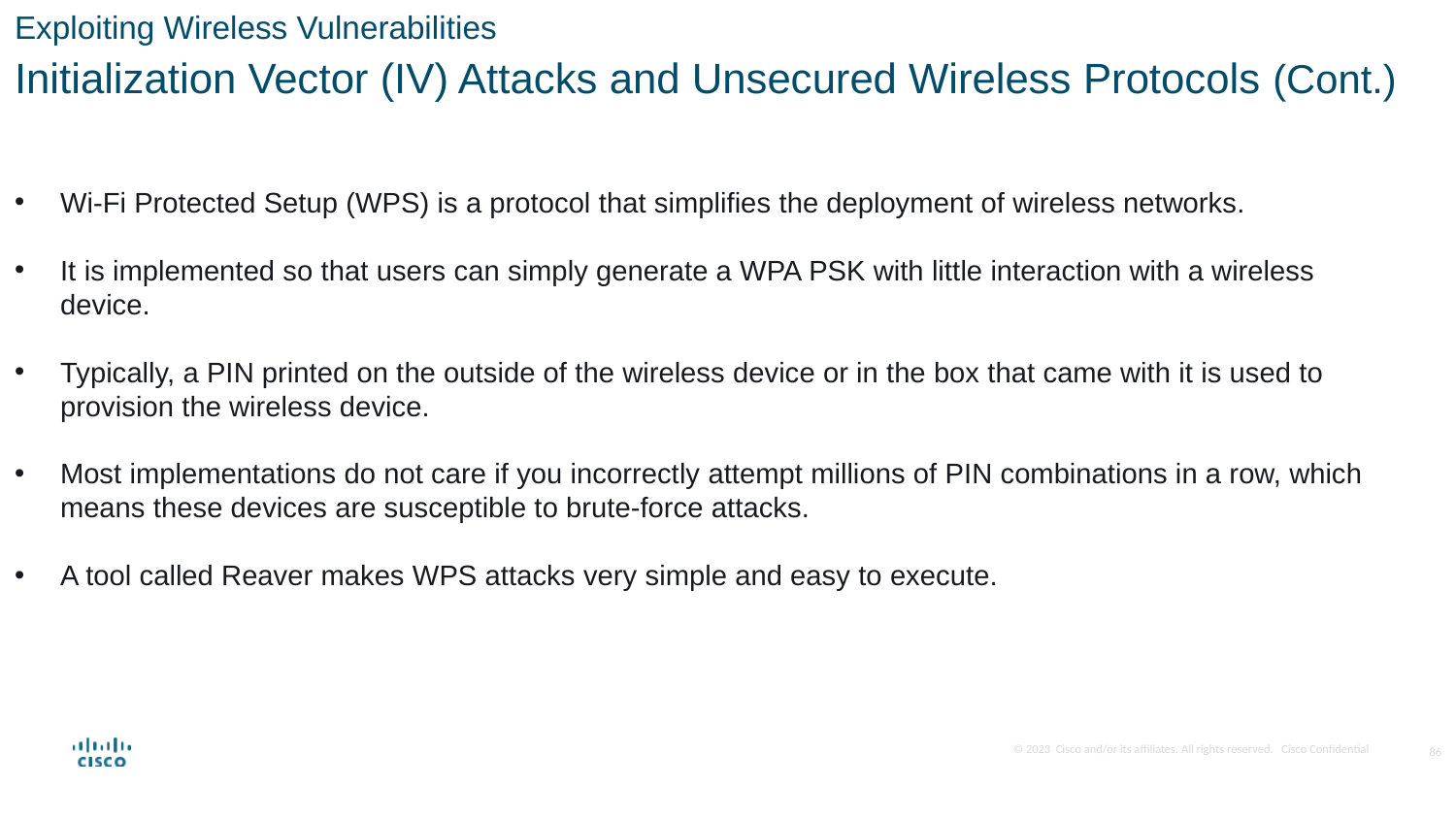

Exploiting Wireless Vulnerabilities

Initialization Vector (IV) Attacks and Unsecured Wireless Protocols (Cont.)

Wi-Fi Protected Setup (WPS) is a protocol that simplifies the deployment of wireless networks.

It is implemented so that users can simply generate a WPA PSK with little interaction with a wireless device.

Typically, a PIN printed on the outside of the wireless device or in the box that came with it is used to provision the wireless device.

Most implementations do not care if you incorrectly attempt millions of PIN combinations in a row, which means these devices are susceptible to brute-force attacks.

A tool called Reaver makes WPS attacks very simple and easy to execute.
86